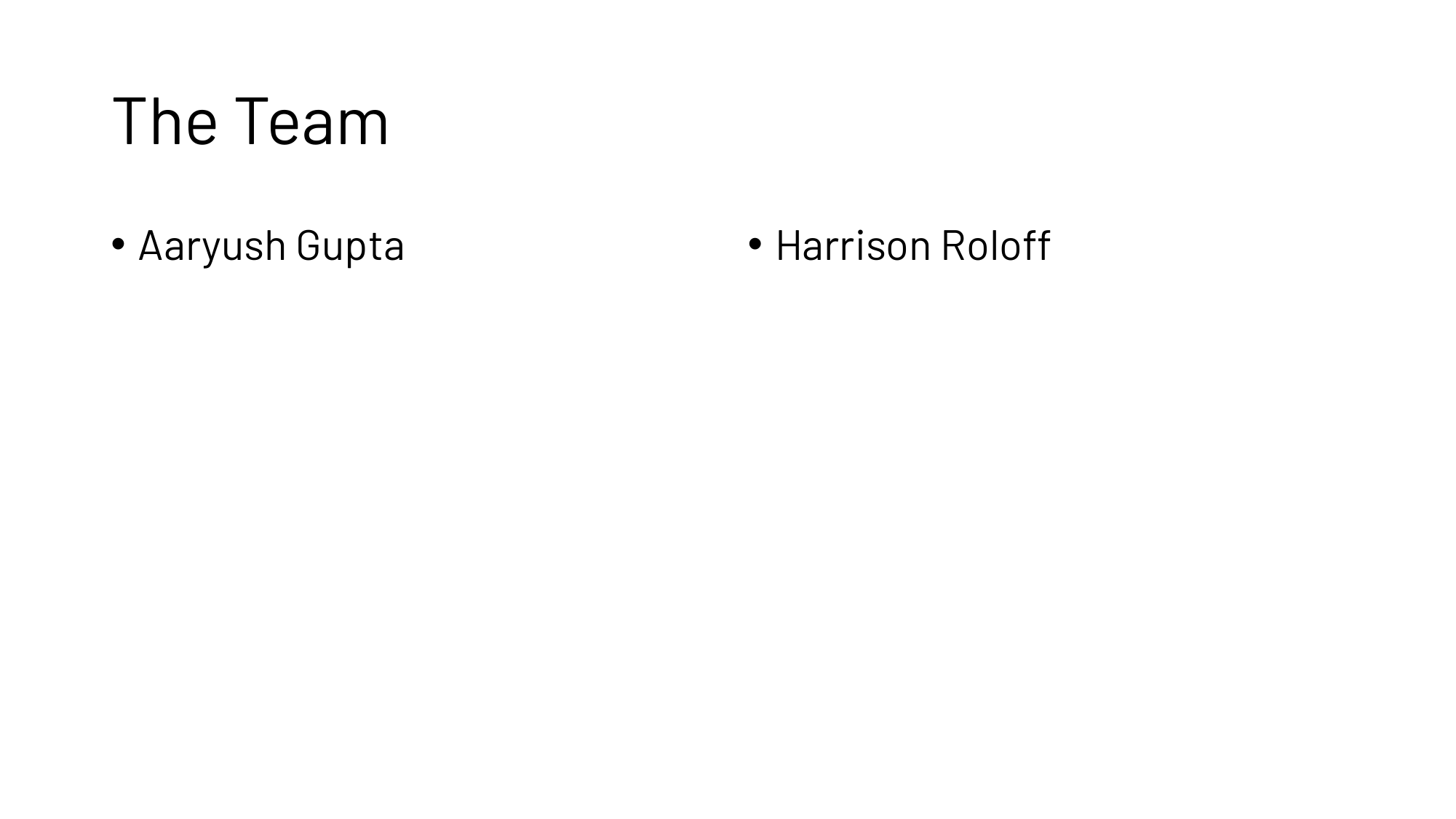

# The Team
Aaryush Gupta
Harrison Roloff